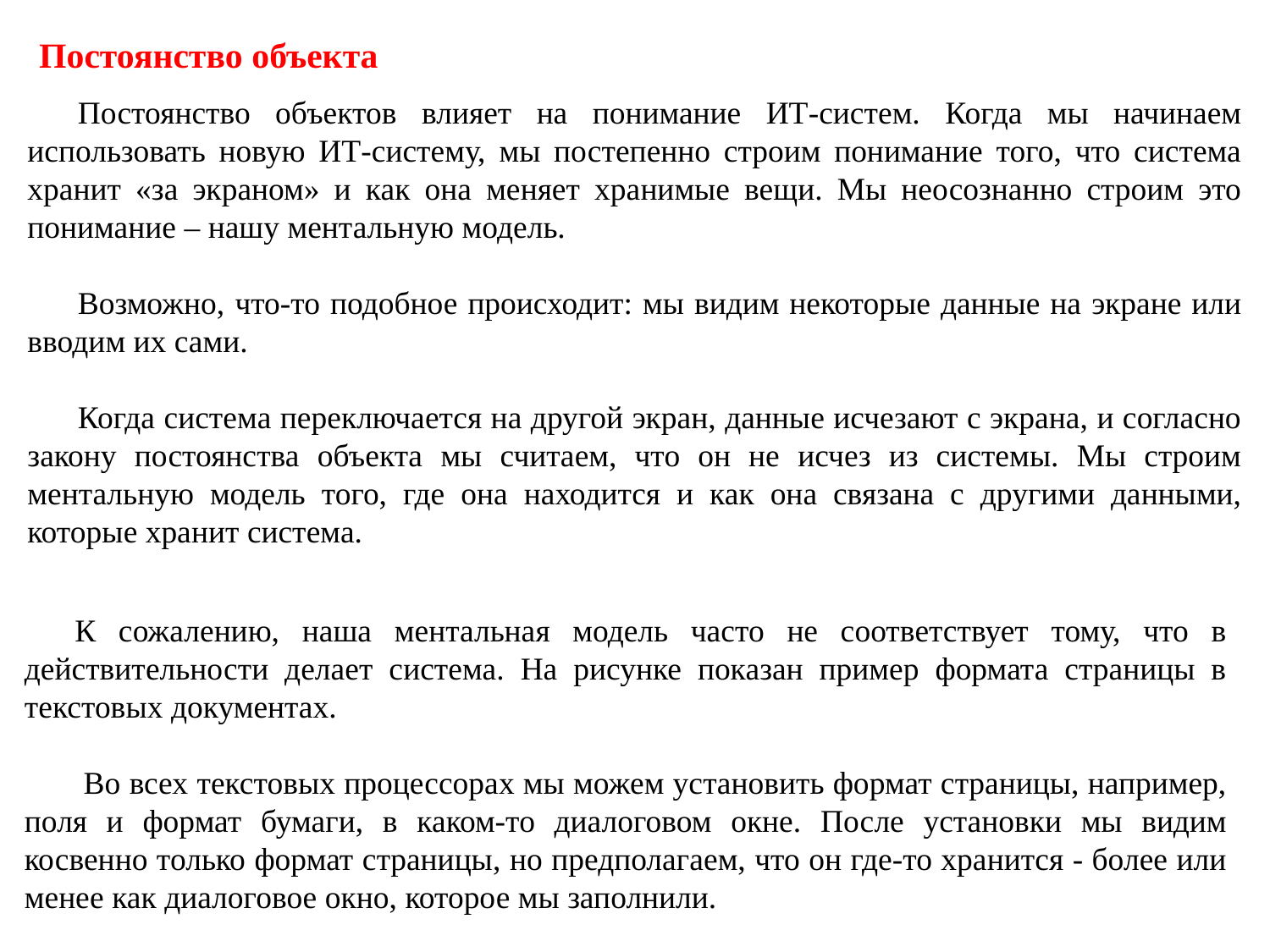

Постоянство объекта
Постоянство объектов влияет на понимание ИТ-систем. Когда мы начинаем использовать новую ИТ-систему, мы постепенно строим понимание того, что система хранит «за экраном» и как она меняет хранимые вещи. Мы неосознанно строим это понимание – нашу ментальную модель.

Возможно, что-то подобное происходит: мы видим некоторые данные на экране или вводим их сами.

Когда система переключается на другой экран, данные исчезают с экрана, и согласно закону постоянства объекта мы считаем, что он не исчез из системы. Мы строим ментальную модель того, где она находится и как она связана с другими данными, которые хранит система.
К сожалению, наша ментальная модель часто не соответствует тому, что в действительности делает система. На рисунке показан пример формата страницы в текстовых документах.

 Во всех текстовых процессорах мы можем установить формат страницы, например, поля и формат бумаги, в каком-то диалоговом окне. После установки мы видим косвенно только формат страницы, но предполагаем, что он где-то хранится - более или менее как диалоговое окно, которое мы заполнили.